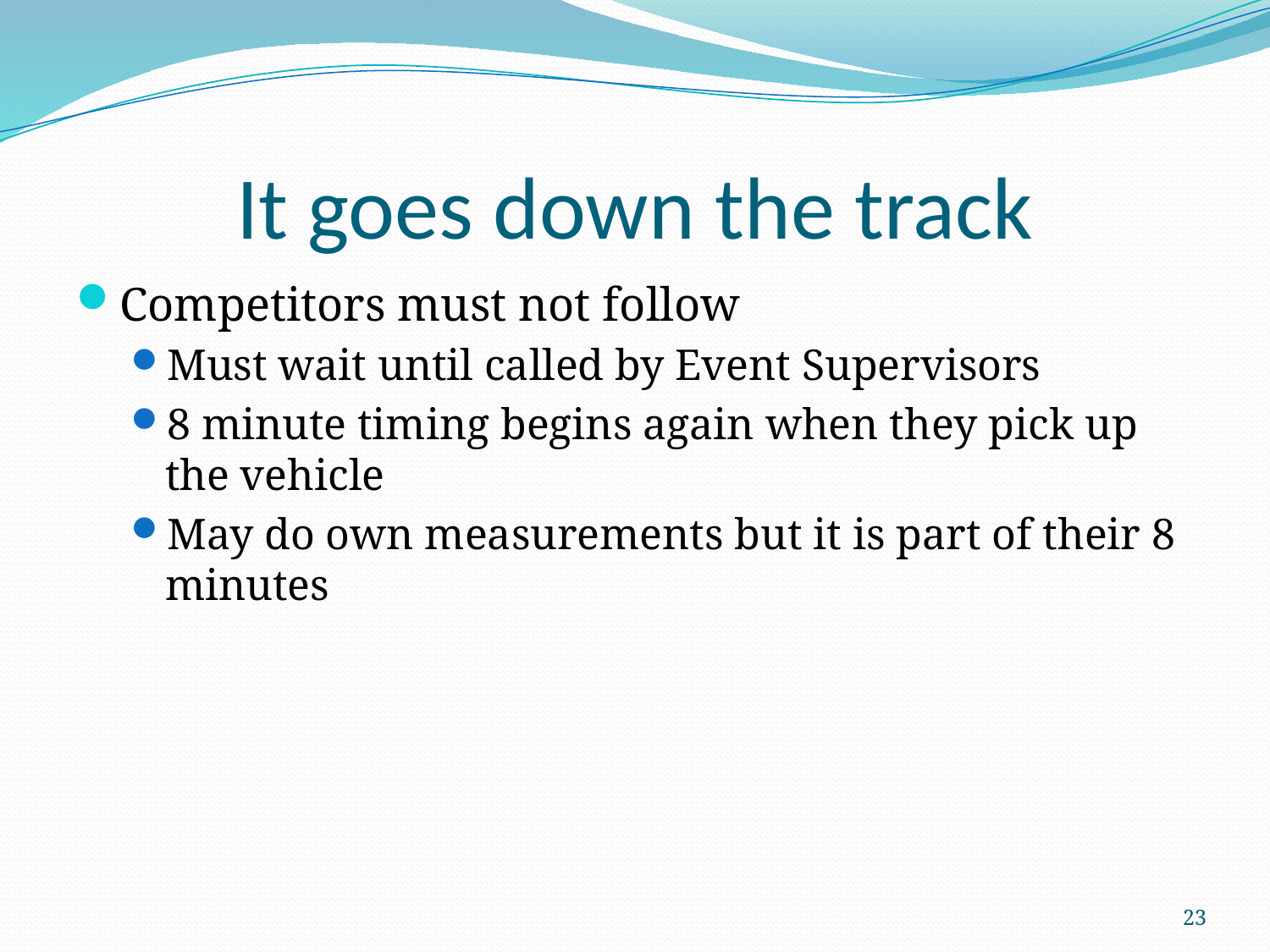

# It goes down the track
Competitors must not follow
Must wait until called by Event Supervisors
8 minute timing begins again when they pick up the vehicle
May do own measurements but it is part of their 8 minutes
23